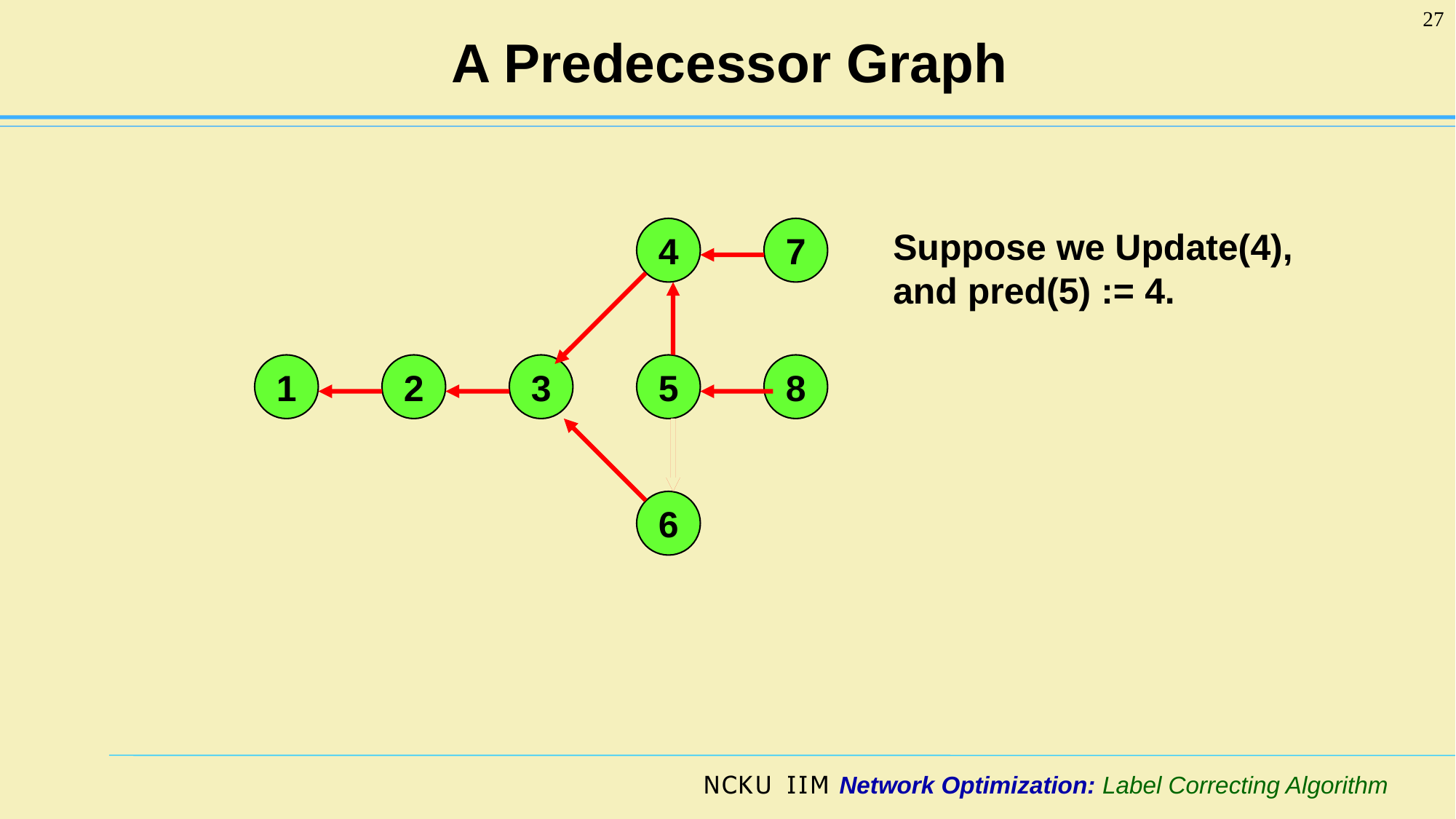

27
# A Predecessor Graph
4
7
Suppose we Update(4), and pred(5) := 4.

1
2
3
5
8

6